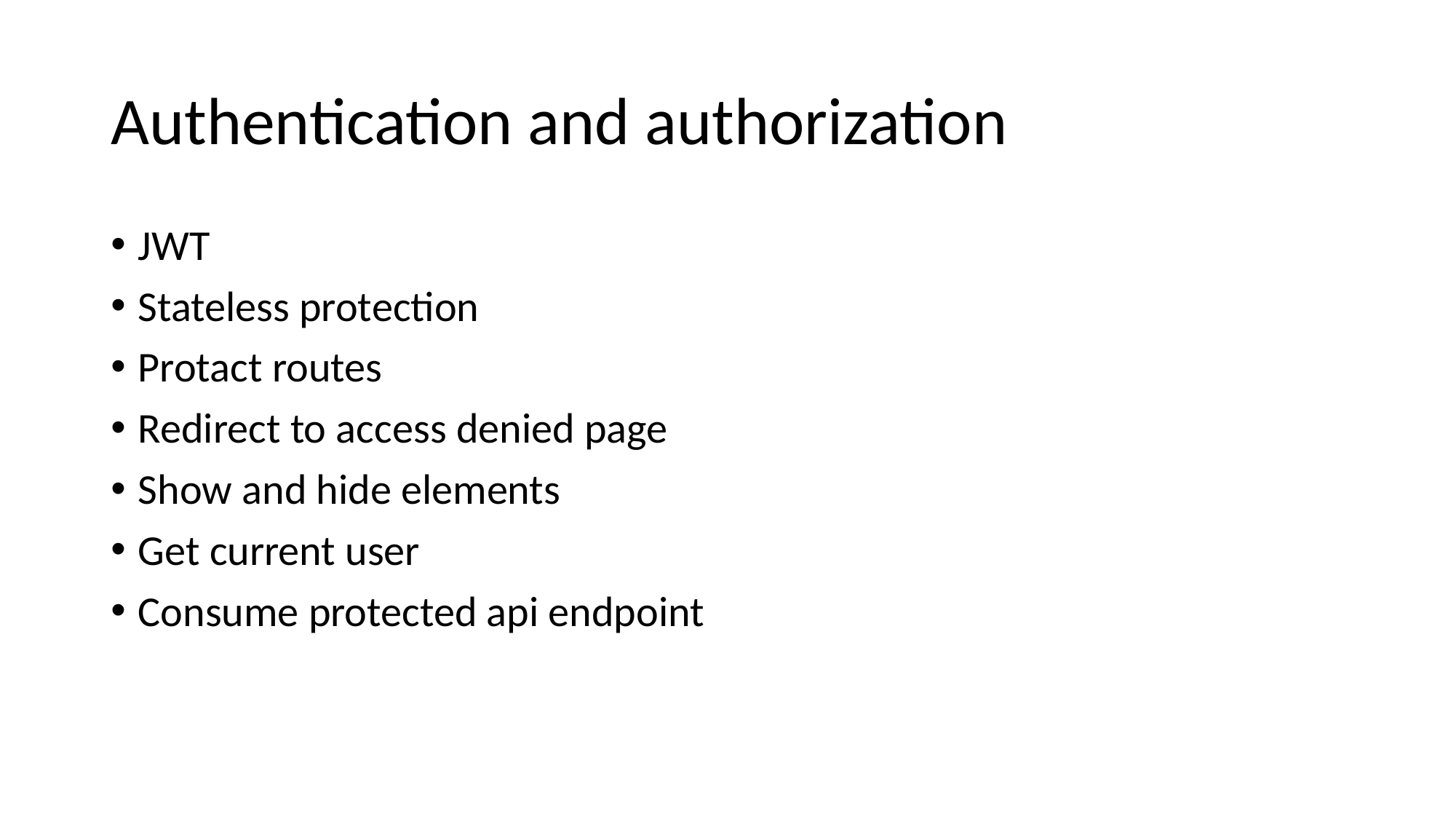

# Authentication and authorization
JWT
Stateless protection
Protact routes
Redirect to access denied page
Show and hide elements
Get current user
Consume protected api endpoint